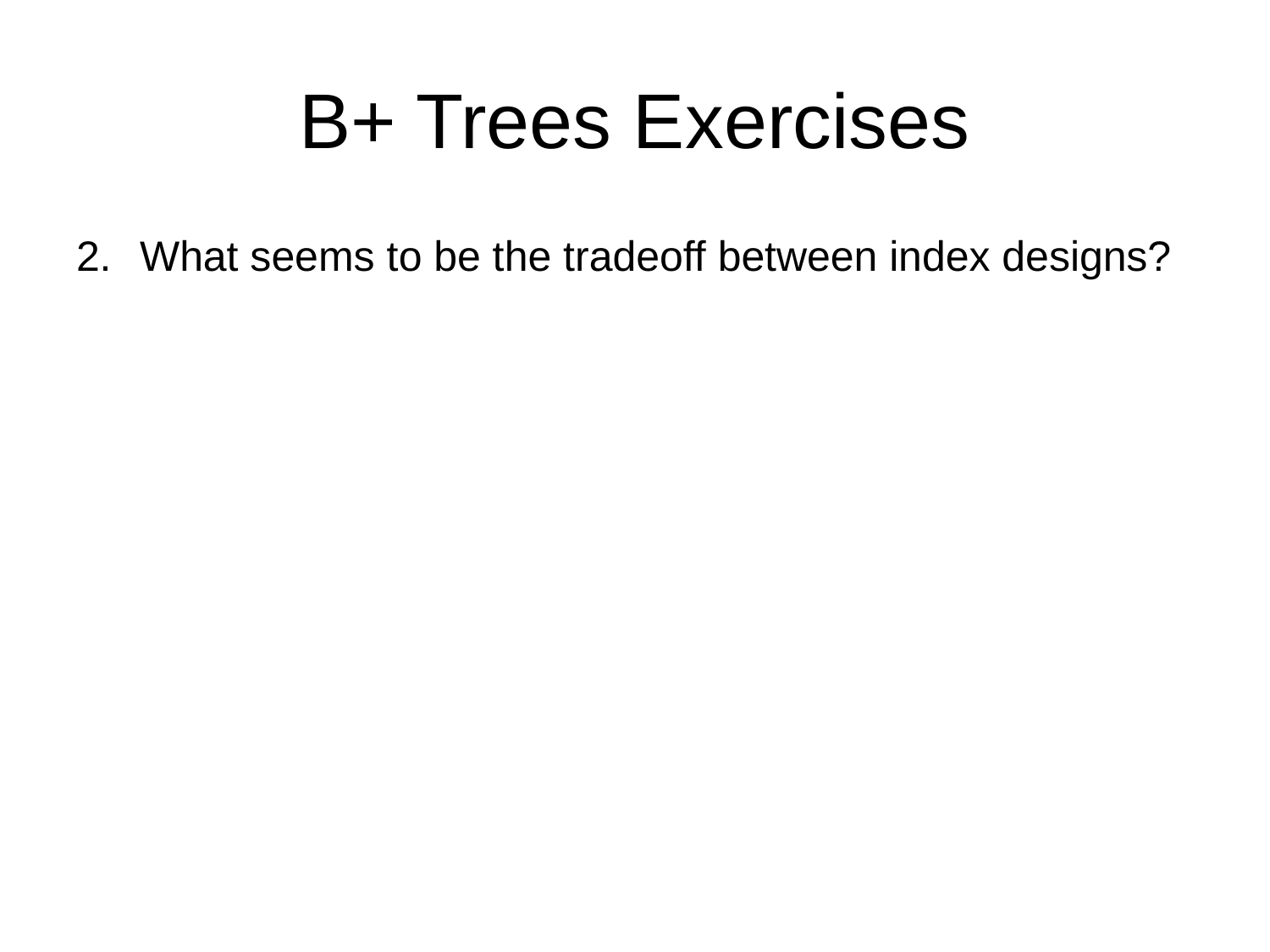

# B+ Trees Exercises
What seems to be the tradeoff between index designs?